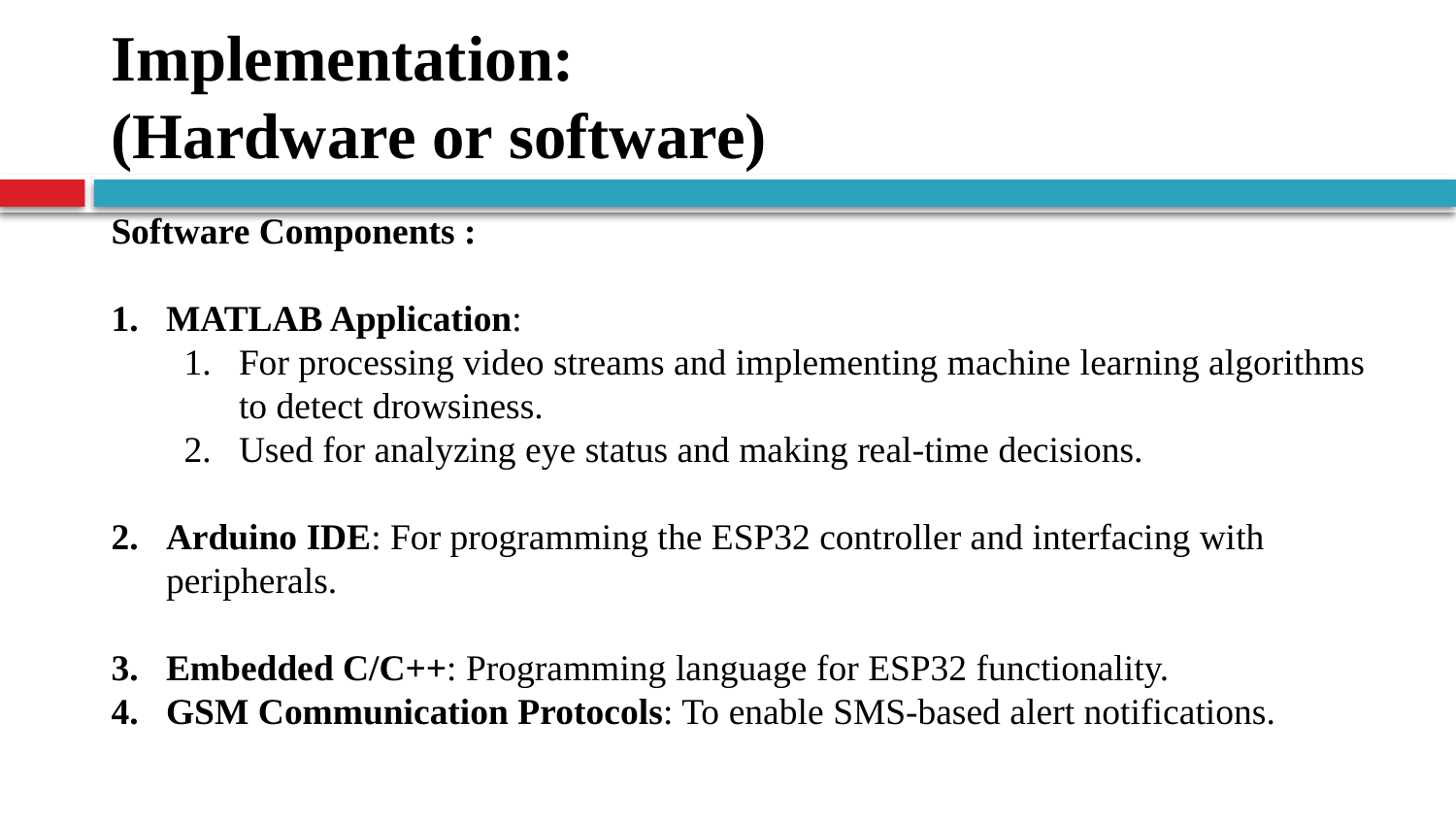

Implementation:
(Hardware or software)
Software Components :

MATLAB Application:
For processing video streams and implementing machine learning algorithms to detect drowsiness.
Used for analyzing eye status and making real-time decisions.

Arduino IDE: For programming the ESP32 controller and interfacing with peripherals.

Embedded C/C++: Programming language for ESP32 functionality.
GSM Communication Protocols: To enable SMS-based alert notifications.